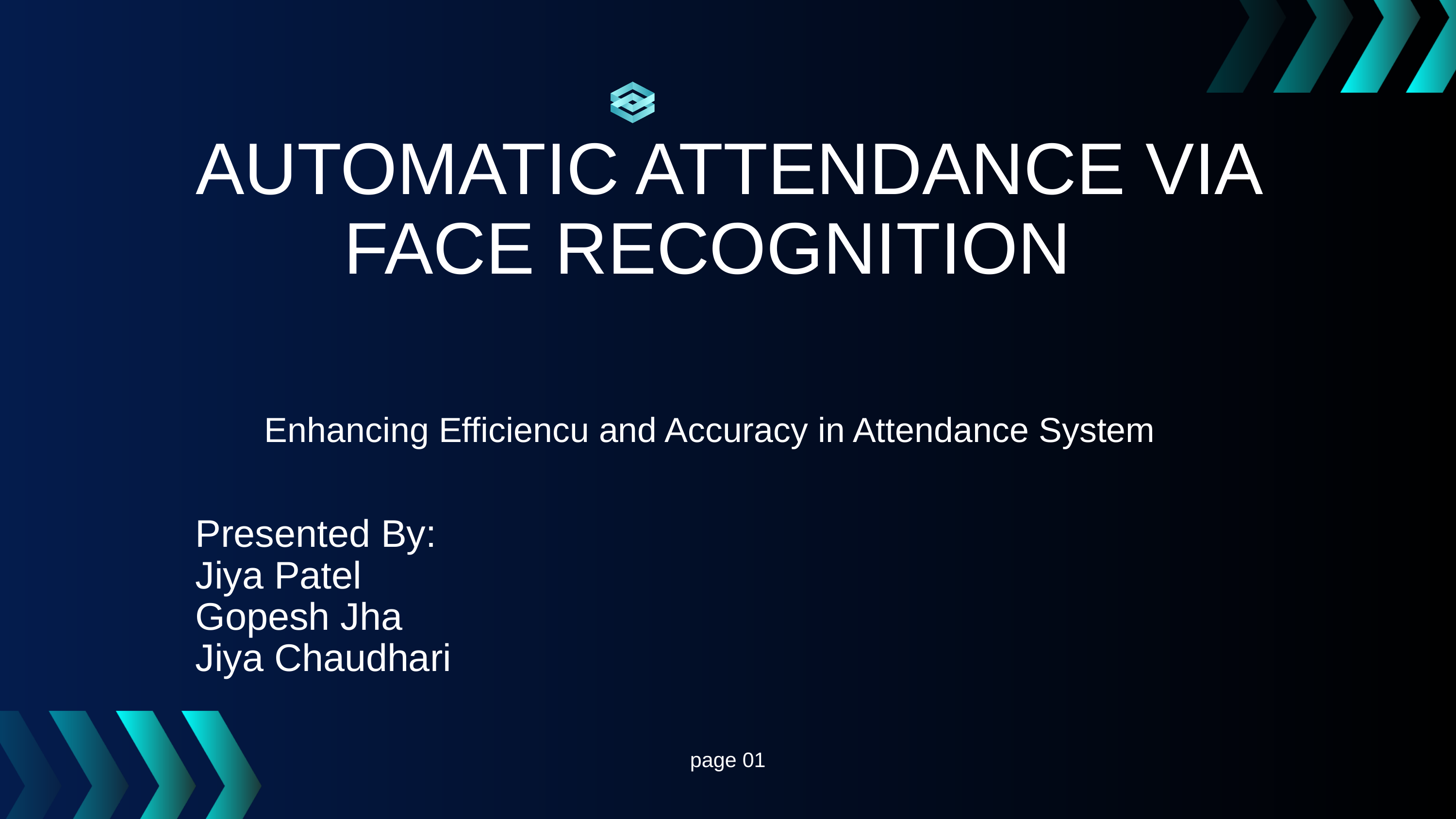

AUTOMATIC ATTENDANCE VIA FACE RECOGNITION

Enhancing Efficiencu and Accuracy in Attendance System
Presented By:
Jiya Patel
Gopesh Jha
Jiya Chaudhari

page 01